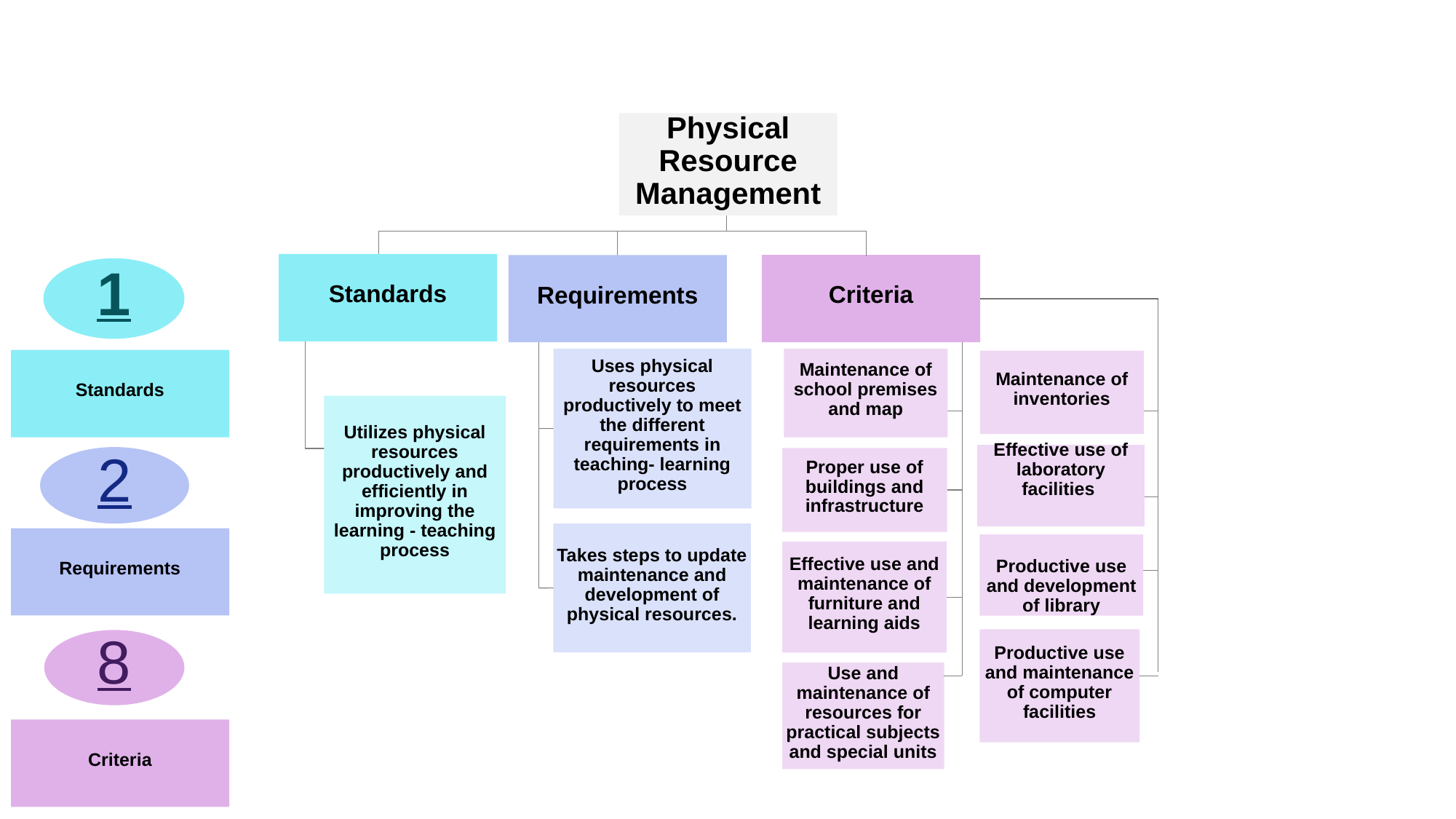

Physical Resource Management
Standards
Criteria
Requirements
1
Uses physical resources productively to meet the different requirements in teaching- learning process
Maintenance of school premises and map
Standards
Maintenance of inventories
Utilizes physical resources productively and efficiently in improving the learning - teaching process
Effective use of laboratory facilities

2
Proper use of buildings and infrastructure
Takes steps to update maintenance and development of physical resources.
Requirements

Productive use and development of library
Effective use and maintenance of furniture and learning aids
Productive use and maintenance of computer facilities
8
Use and maintenance of resources for practical subjects and special units
Criteria